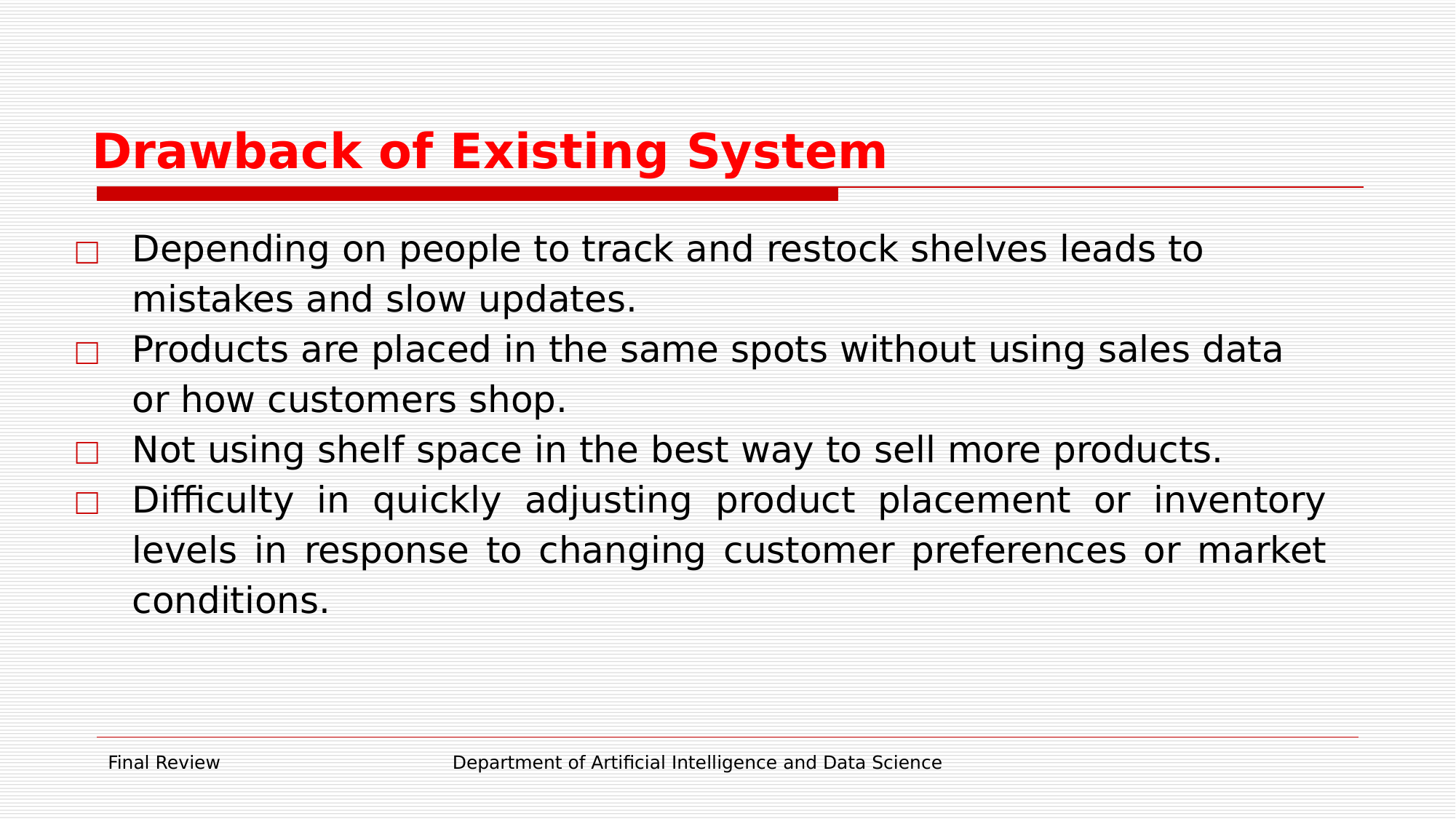

Drawback of Existing System
Depending on people to track and restock shelves leads to
mistakes and slow updates.
Products are placed in the same spots without using sales data
or how customers shop.
Not using shelf space in the best way to sell more products.
Difficulty in quickly adjusting product placement or inventory levels in response to changing customer preferences or market conditions.

Final Review
Department of Artificial Intelligence and Data Science
10